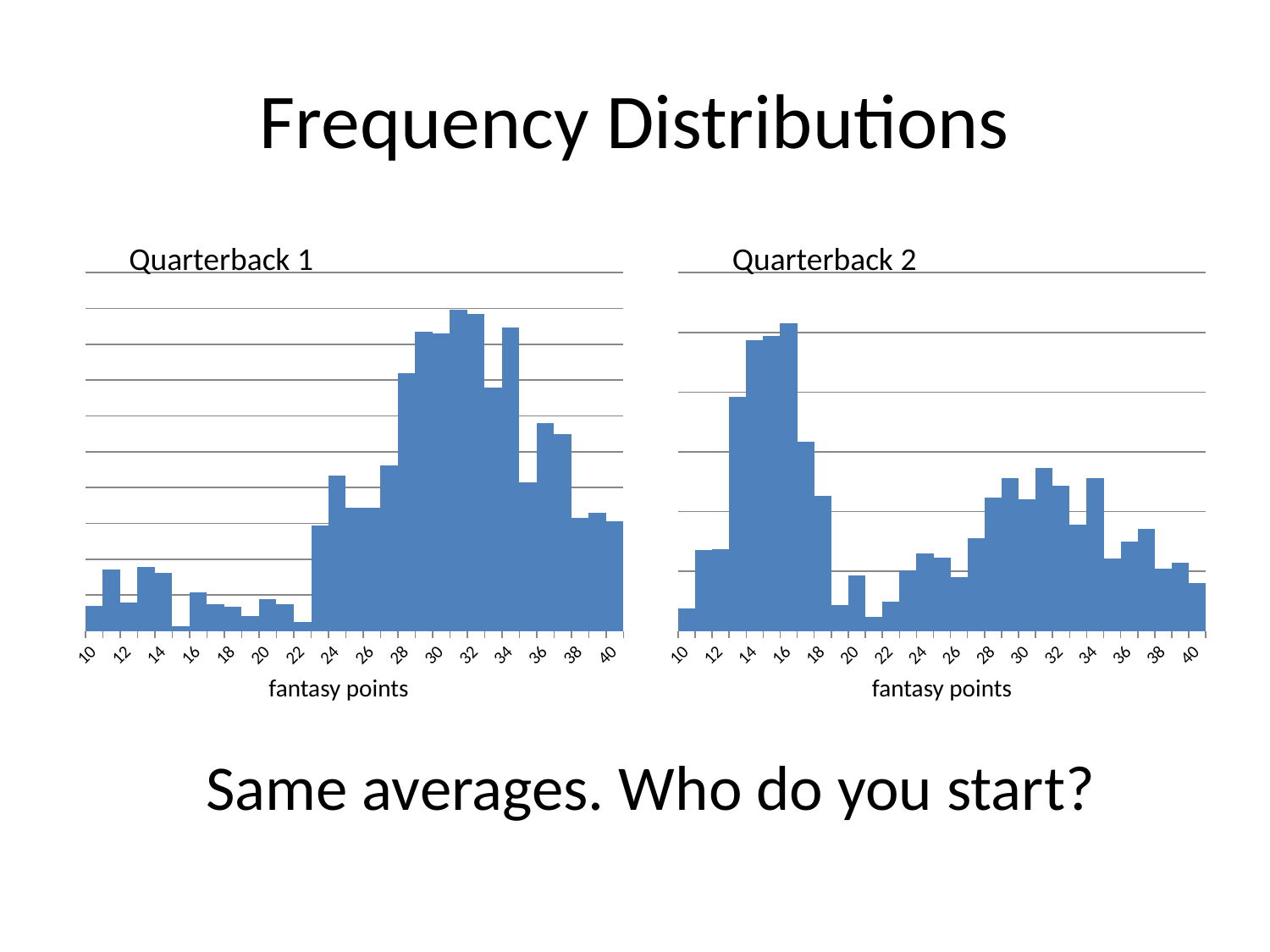

# Frequency Distributions
Quarterback 1
Quarterback 2

### Chart

| Category |  |
|---|---|
| 10 | 0.0035474070386769434 |
| 11 | 0.008535247136874159 |
| 12 | 0.003989434370432087 |
| 13 | 0.00896427707704887 |
| 14 | 0.008132808889536986 |
| 15 | 0.0006362500661739989 |
| 16 | 0.005345358262516837 |
| 17 | 0.0037776105079544635 |
| 18 | 0.0034160541834794165 |
| 19 | 0.0021330578597840715 |
| 20 | 0.004418938584413876 |
| 21 | 0.003698254024727115 |
| 22 | 0.0012529545255344533 |
| 23 | 0.014675774667921089 |
| 24 | 0.021624608239539864 |
| 25 | 0.017219363365845126 |
| 26 | 0.01715548723902865 |
| 27 | 0.023079077808553766 |
| 28 | 0.03595436307966964 |
| 29 | 0.04173458476681598 |
| 30 | 0.04149746332450191 |
| 31 | 0.04482016888805015 |
| 32 | 0.04422759664268589 |
| 33 | 0.03398893972869558 |
| 34 | 0.04237443768577047 |
| 35 | 0.020737586000545052 |
| 36 | 0.02896743897303087 |
| 37 | 0.027485929892075503 |
| 38 | 0.01581820931229031 |
| 39 | 0.016429387985674327 |
| 40 | 0.015314293558097672 |

### Chart

| Category |  |
|---|---|
| 10 | 0.007500759939949467 |
| 11 | 0.02704224715984367 |
| 12 | 0.027358188708560535 |
| 13 | 0.07843814869028841 |
| 14 | 0.0974378162072386 |
| 15 | 0.09882802399904628 |
| 16 | 0.10300795766976668 |
| 17 | 0.06341362883764753 |
| 18 | 0.045325827611112146 |
| 19 | 0.008791918197969036 |
| 20 | 0.018481858375192613 |
| 21 | 0.00475678099971178 |
| 22 | 0.009921487954221545 |
| 23 | 0.020213597410414966 |
| 24 | 0.025900017029837644 |
| 25 | 0.024458615010079884 |
| 26 | 0.017984972016851303 |
| 27 | 0.030923135978740027 |
| 28 | 0.044563747532173265 |
| 29 | 0.051128475375047396 |
| 30 | 0.043987126578605346 |
| 31 | 0.05449891357074123 |
| 32 | 0.0486086162197241 |
| 33 | 0.03560826396007098 |
| 34 | 0.051062136031277496 |
| 35 | 0.024302544584500346 |
| 36 | 0.02983879106117902 |
| 37 | 0.03413040420091142 |
| 38 | 0.02073822501633653 |
| 39 | 0.022776418239934818 |
| 40 | 0.015917806430659383 |
fantasy points
fantasy points
Same averages. Who do you start?